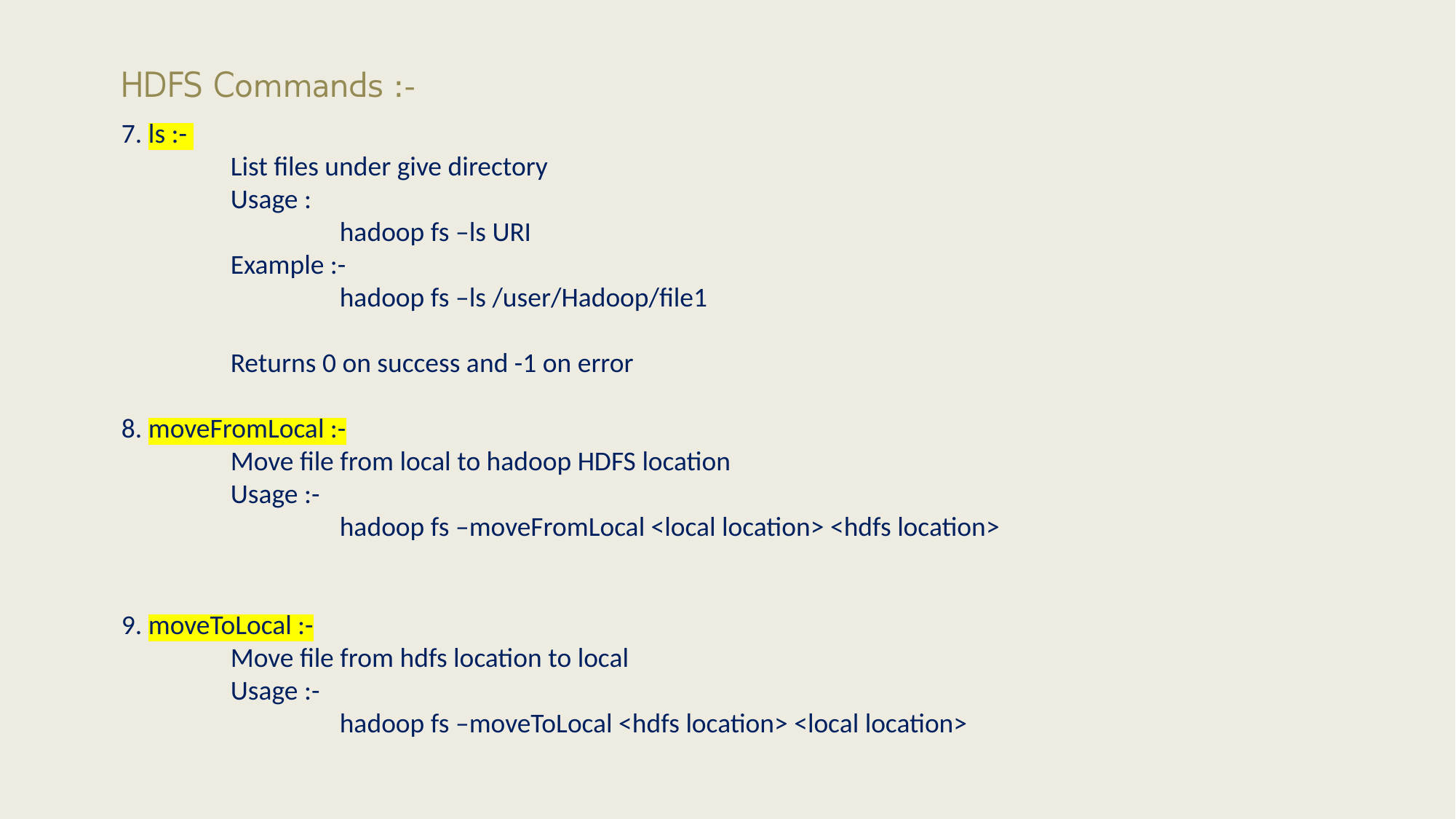

HDFS Commands :-
7. ls :-
	List files under give directory
	Usage :
		hadoop fs –ls URI
	Example :-
		hadoop fs –ls /user/Hadoop/file1

	Returns 0 on success and -1 on error

8. moveFromLocal :-
	Move file from local to hadoop HDFS location
	Usage :-
		hadoop fs –moveFromLocal <local location> <hdfs location>

9. moveToLocal :-
	Move file from hdfs location to local
	Usage :-
		hadoop fs –moveToLocal <hdfs location> <local location>